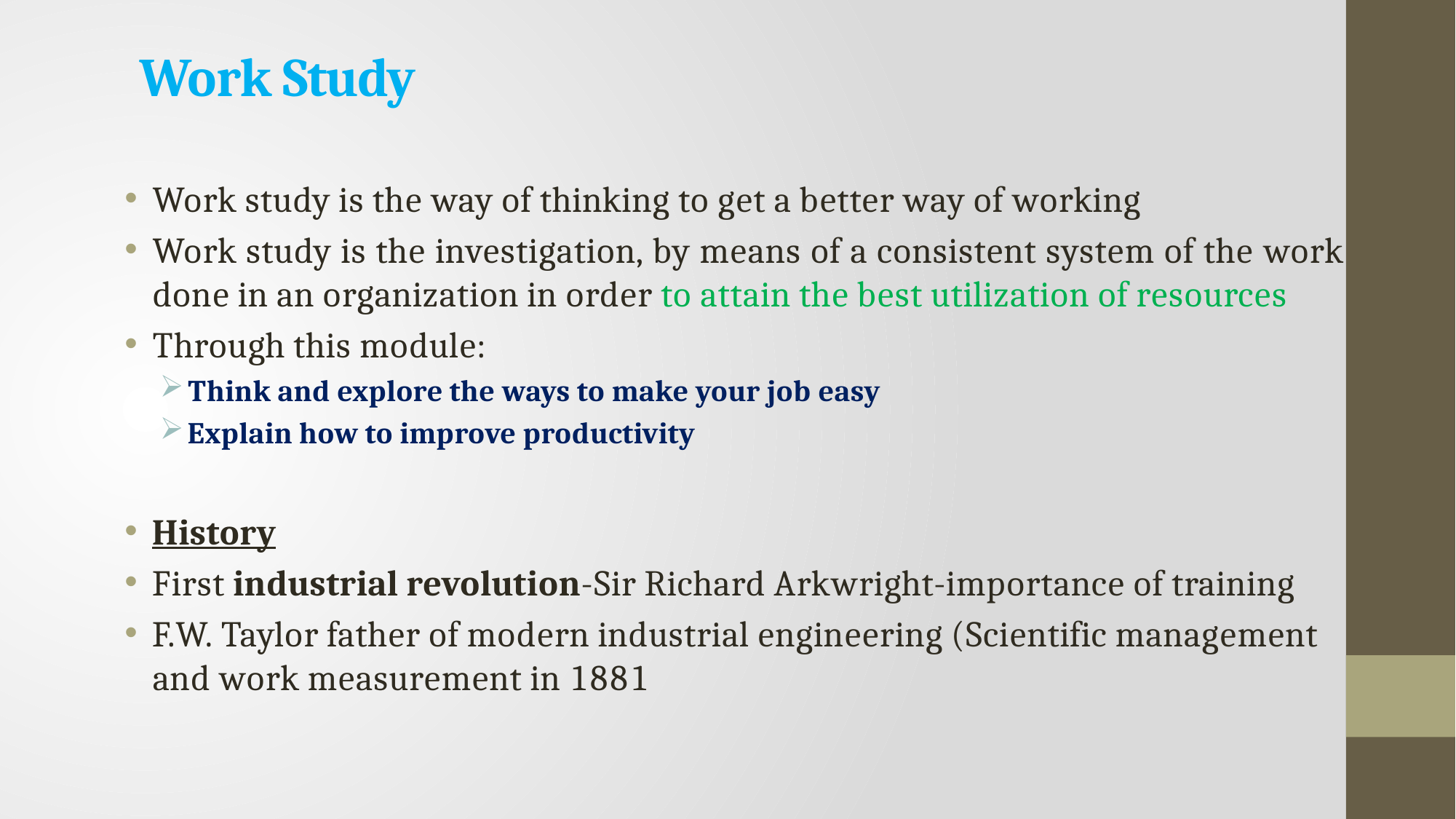

# Work Study
Work study is the way of thinking to get a better way of working
Work study is the investigation, by means of a consistent system of the work done in an organization in order to attain the best utilization of resources
Through this module:
Think and explore the ways to make your job easy
Explain how to improve productivity

History
First industrial revolution-Sir Richard Arkwright-importance of training
F.W. Taylor father of modern industrial engineering (Scientific management and work measurement in 1881